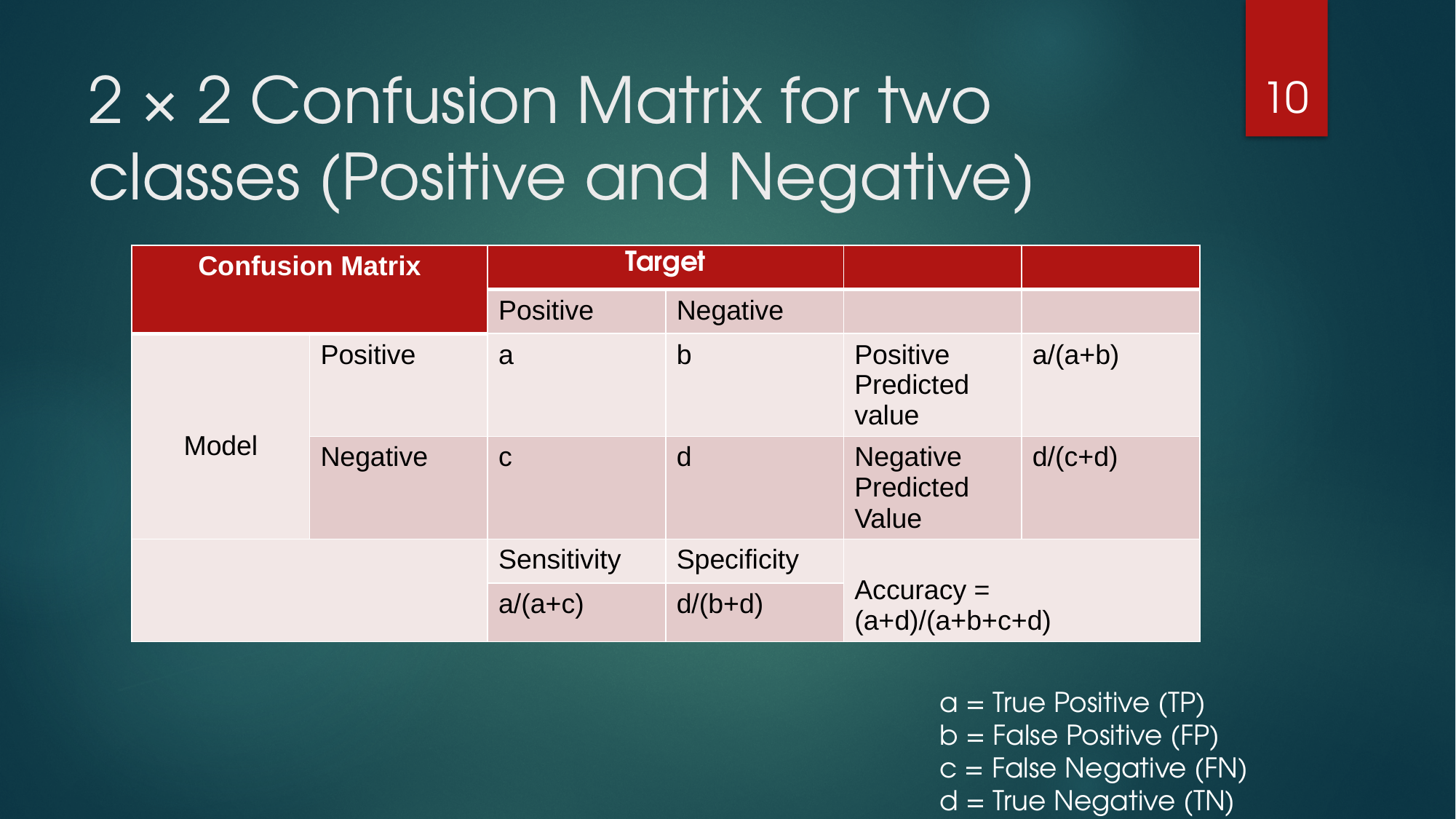

10
# 2 × 2 Confusion Matrix for two classes (Positive and Negative)
| Confusion Matrix |  | Target |  |  |  |
| --- | --- | --- | --- | --- | --- |
|  |  | Positive | Negative |  |  |
| Model | Positive | a | b | Positive Predicted value | a/(a+b) |
|  | Negative | c | d | Negative Predicted Value | d/(c+d) |
|  |  | Sensitivity | Specificity | Accuracy = (a+d)/(a+b+c+d) |  |
|  |  | a/(a+c) | d/(b+d) |  |  |
a = True Positive (TP)
b = False Positive (FP)
c = False Negative (FN)
d = True Negative (TN)